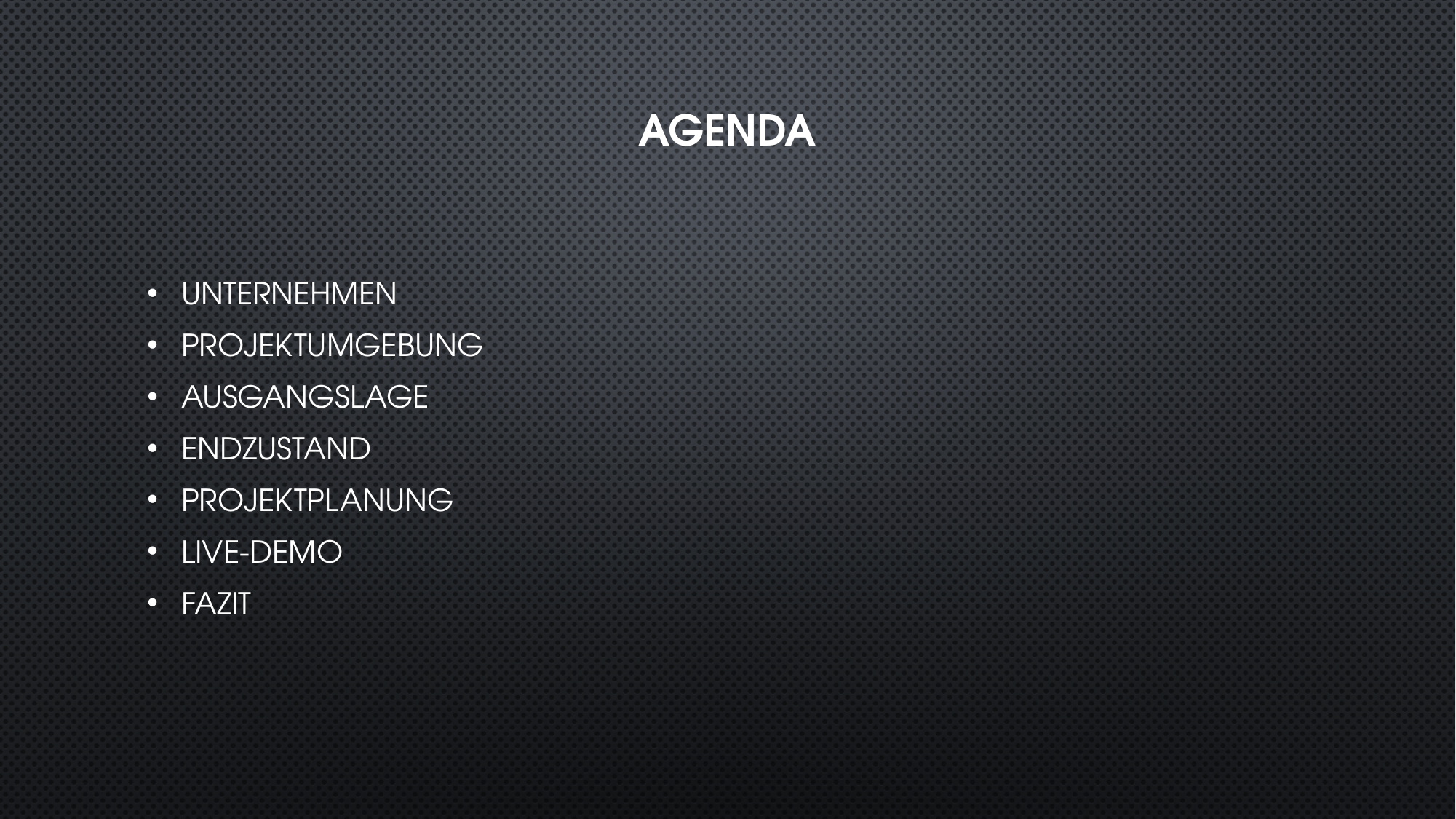

# Agenda
Unternehmen
Projektumgebung
Ausgangslage
Endzustand
Projektplanung
Live-Demo
Fazit